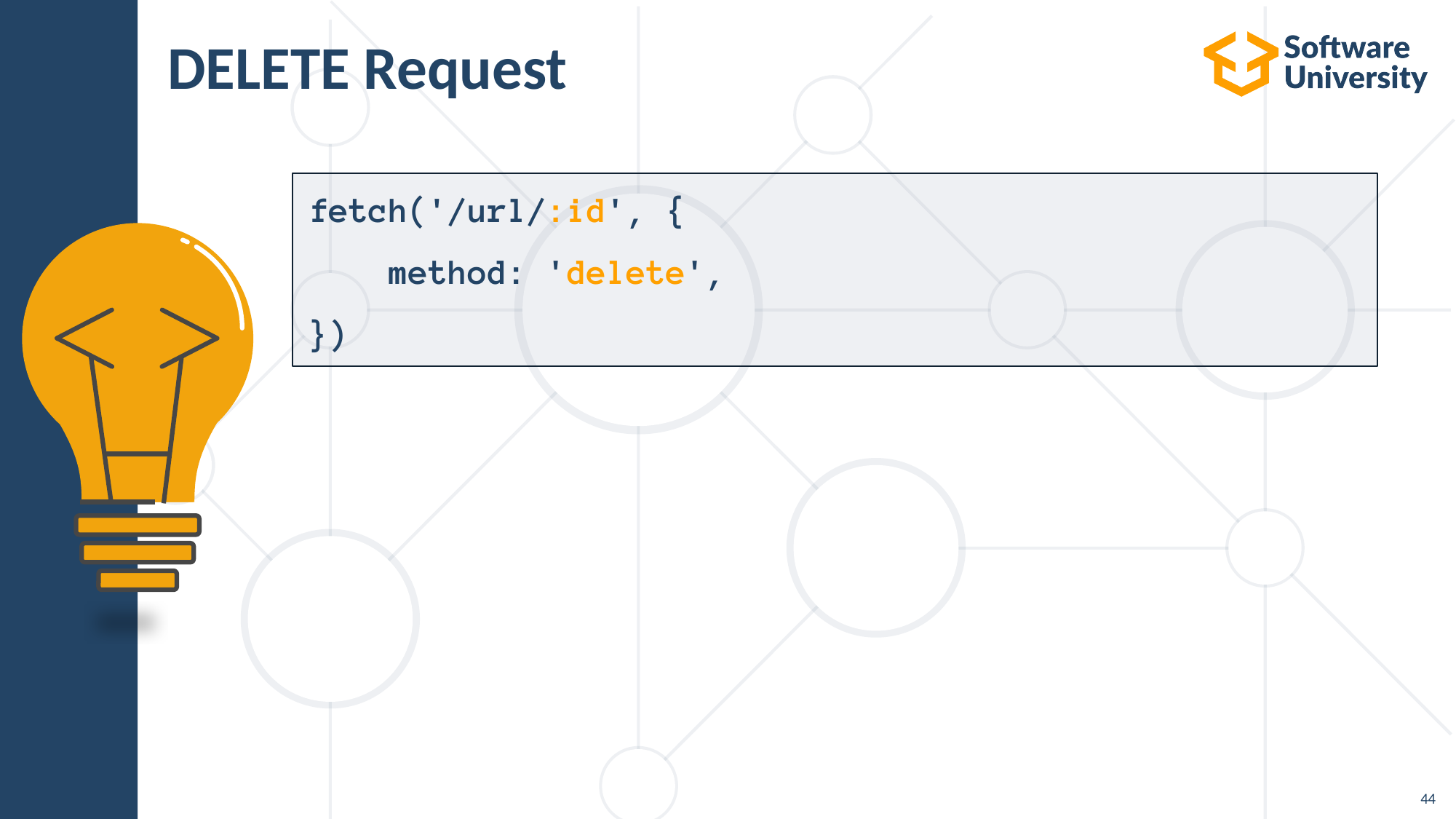

# DELETE Request
fetch('/url/:id', {
    method: 'delete',
})
44